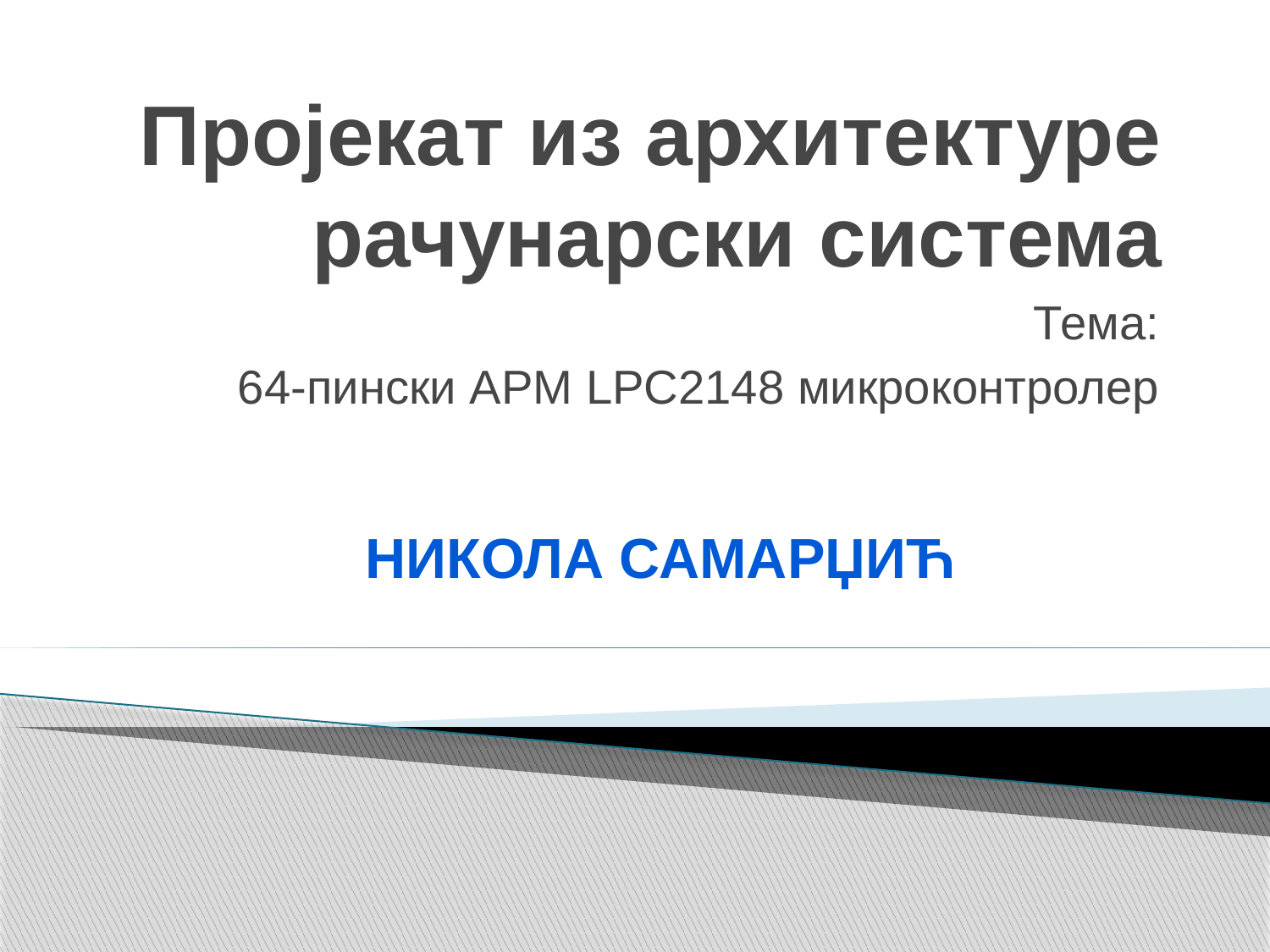

# Пројекат из архитектуре рачунарски система
Тема:
64-пински АРМ LPC2148 микроконтролер
Никола Самарџић